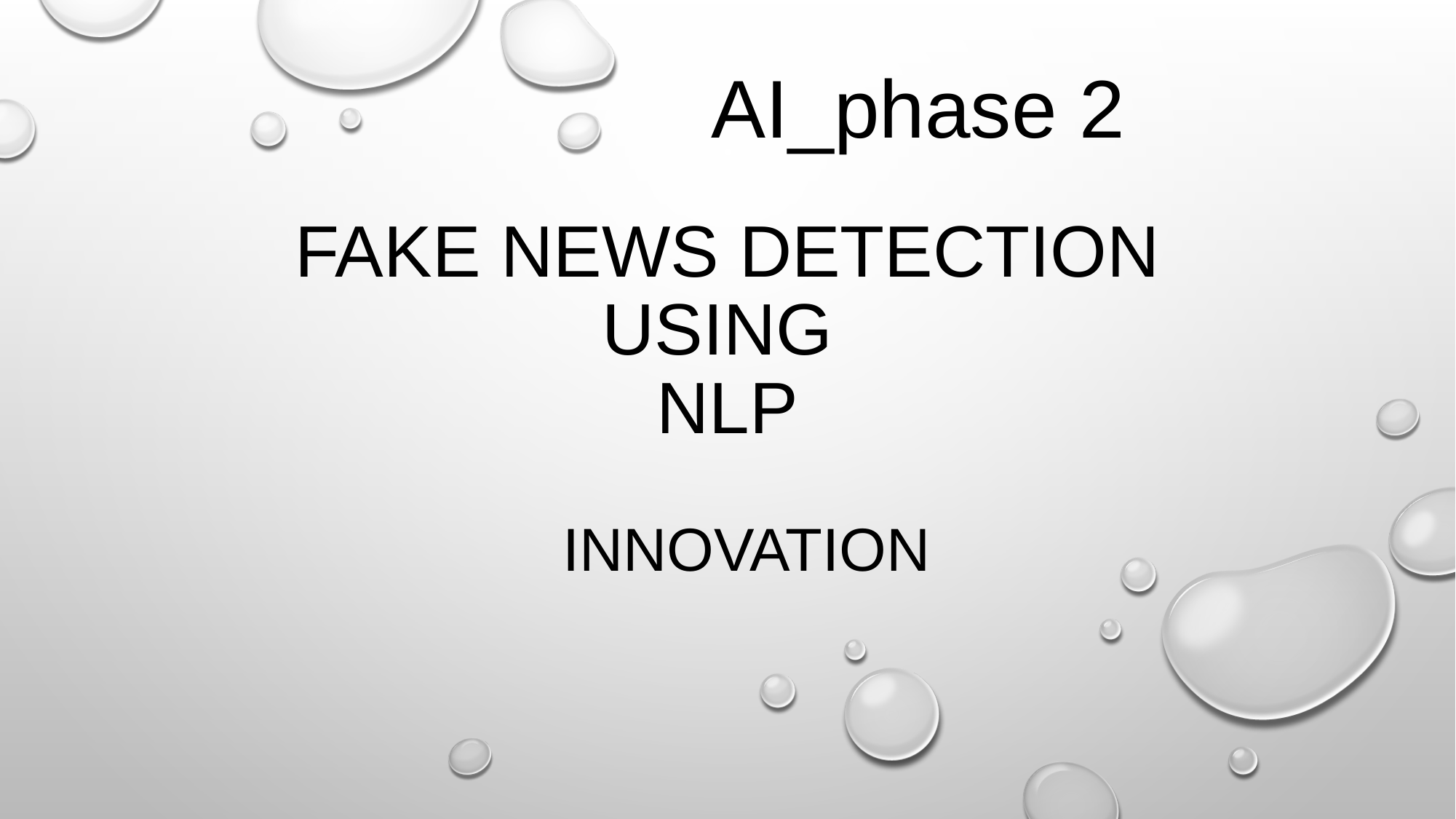

AI_phase 2
# Fake news detection using Nlp
Innovation